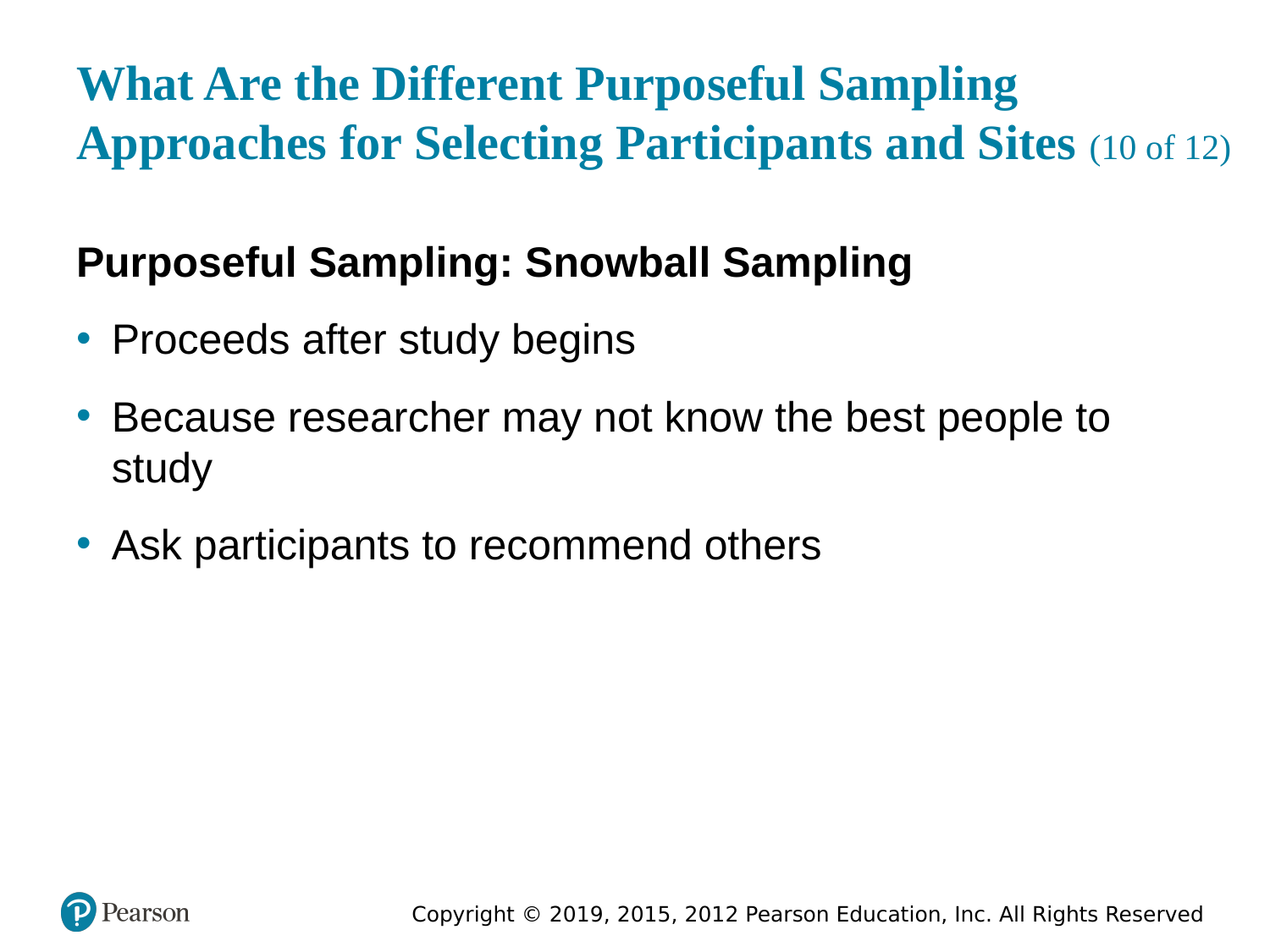

# What Are the Different Purposeful Sampling Approaches for Selecting Participants and Sites (10 of 12)
Purposeful Sampling: Snowball Sampling
Proceeds after study begins
Because researcher may not know the best people to study
Ask participants to recommend others